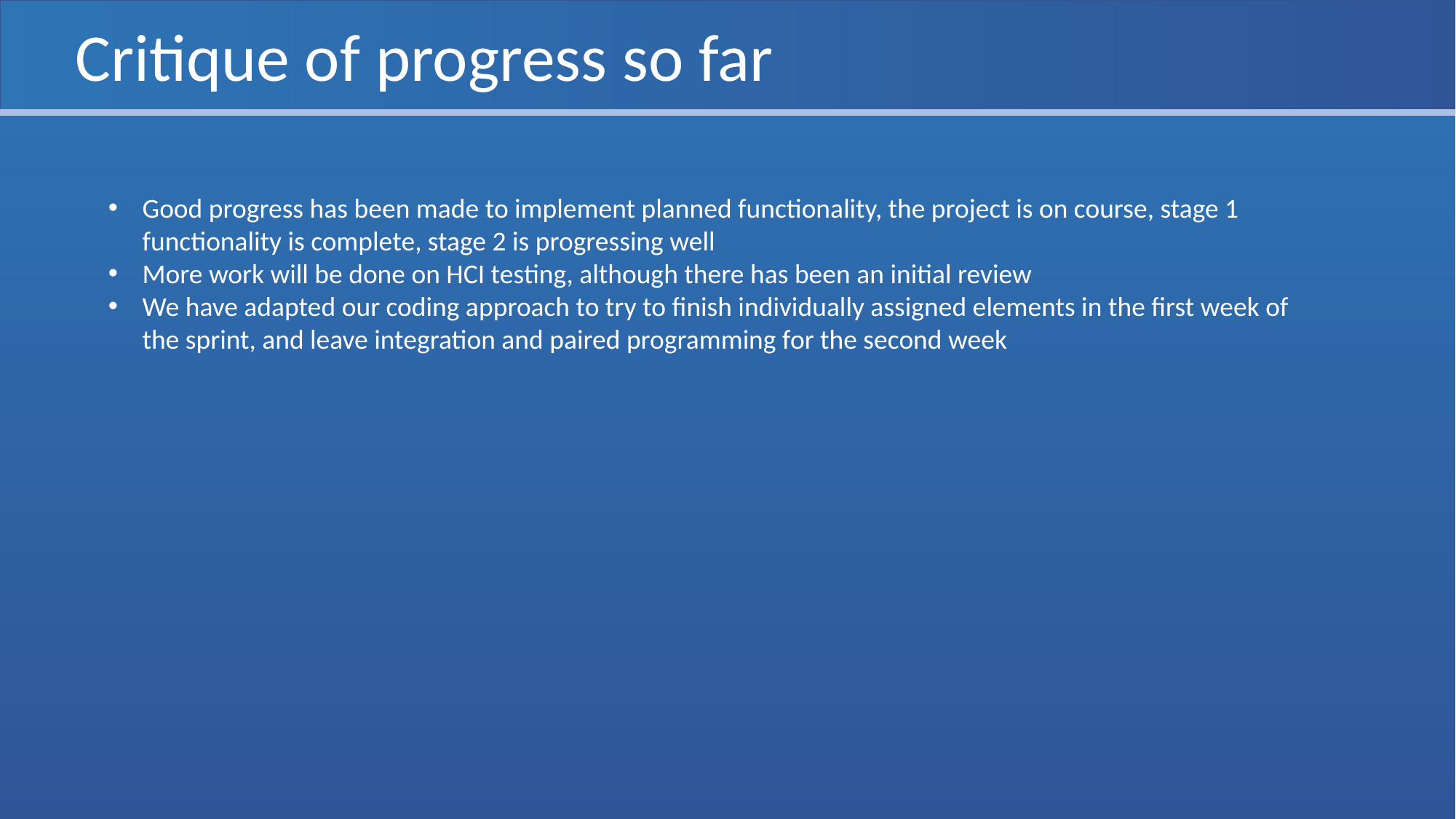

# Critique of progress so far
Good progress has been made to implement planned functionality, the project is on course, stage 1 functionality is complete, stage 2 is progressing well
More work will be done on HCI testing, although there has been an initial review
We have adapted our coding approach to try to finish individually assigned elements in the first week of the sprint, and leave integration and paired programming for the second week